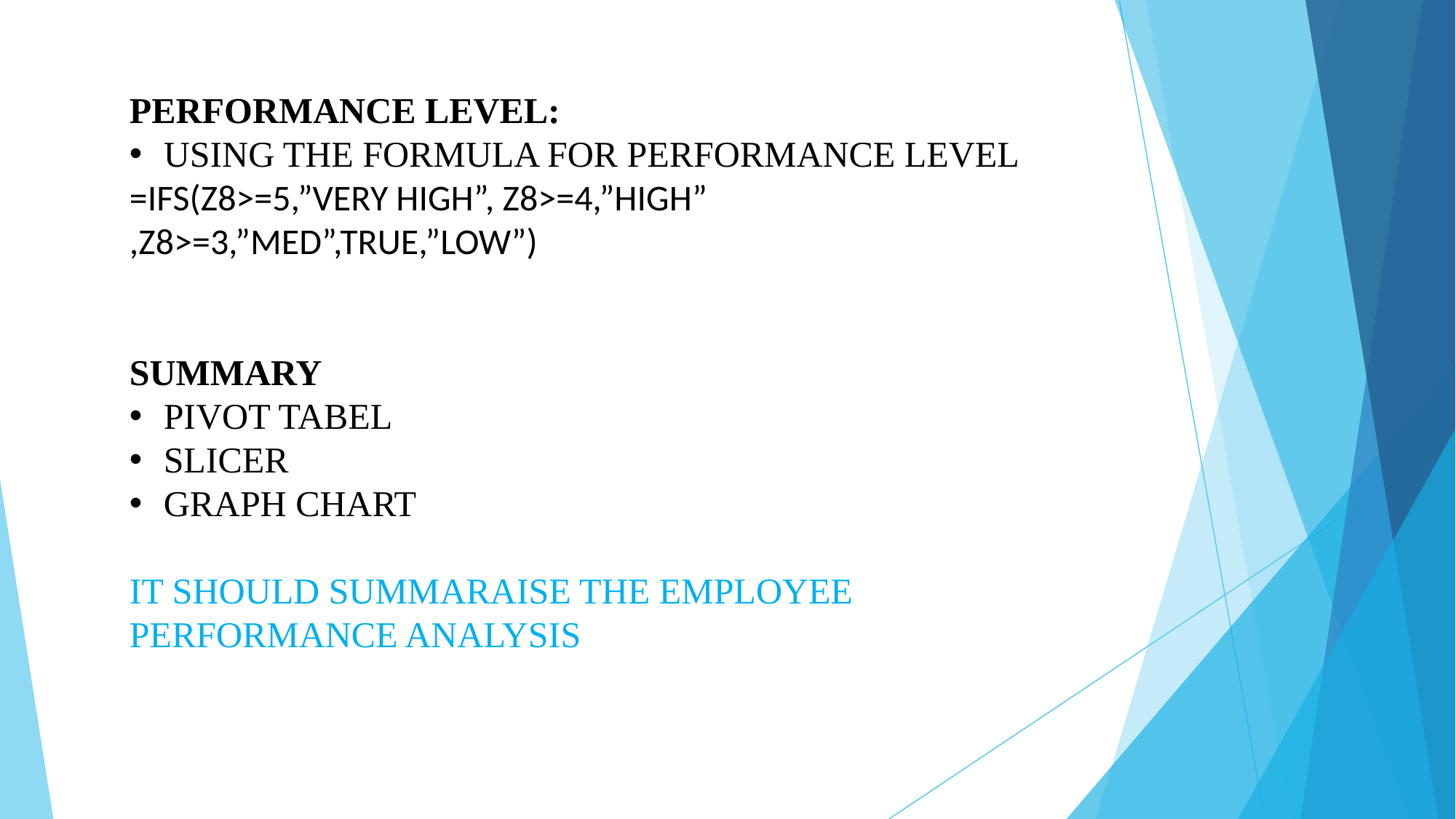

PERFORMANCE LEVEL:
USING THE FORMULA FOR PERFORMANCE LEVEL
=IFS(Z8>=5,”VERY HIGH”, Z8>=4,”HIGH”
,Z8>=3,”MED”,TRUE,”LOW”)

SUMMARY
PIVOT TABEL
SLICER
GRAPH CHART

IT SHOULD SUMMARAISE THE EMPLOYEE
PERFORMANCE ANALYSIS